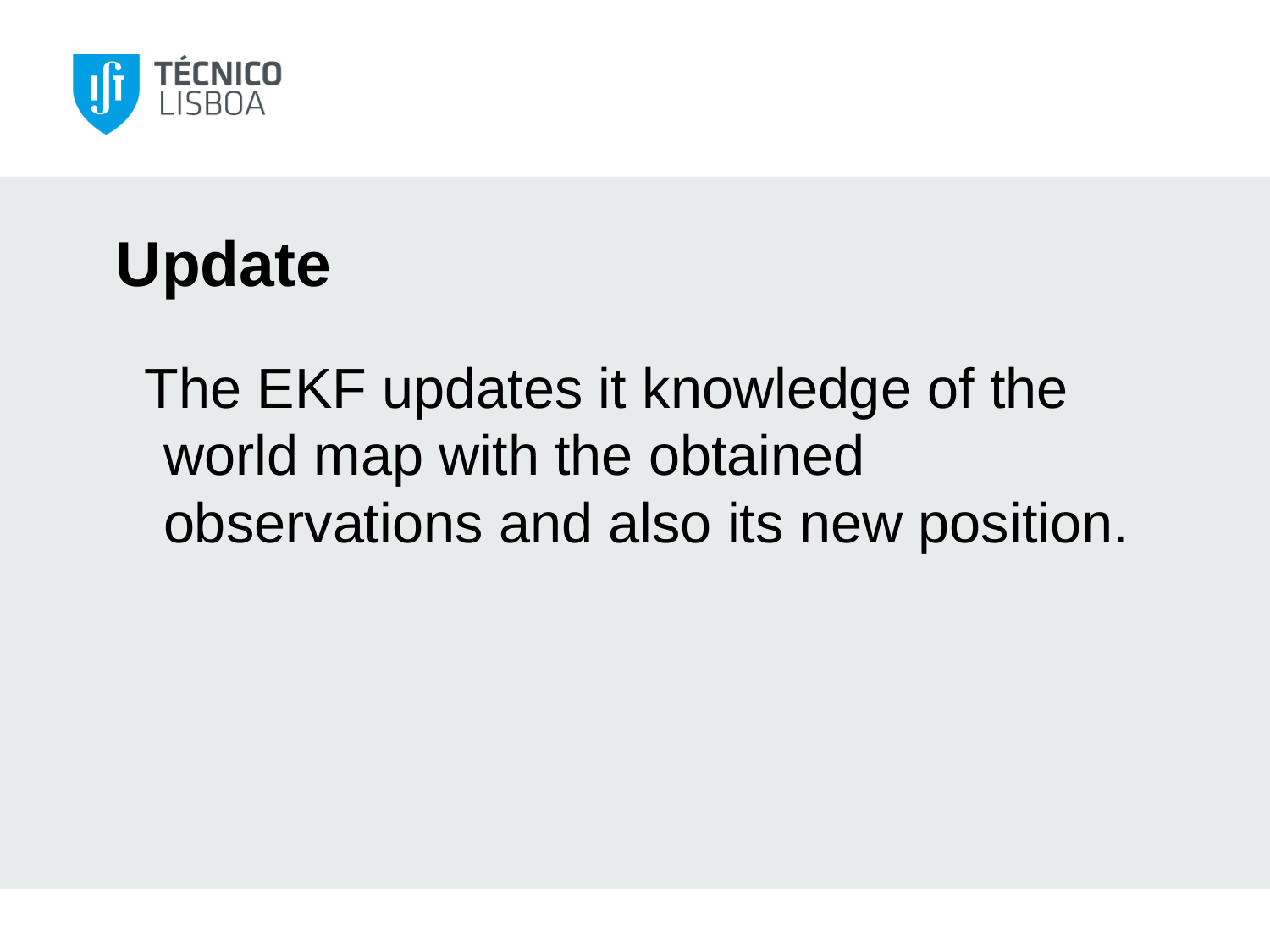

# Update
The EKF updates it knowledge of the world map with the obtained observations and also its new position.